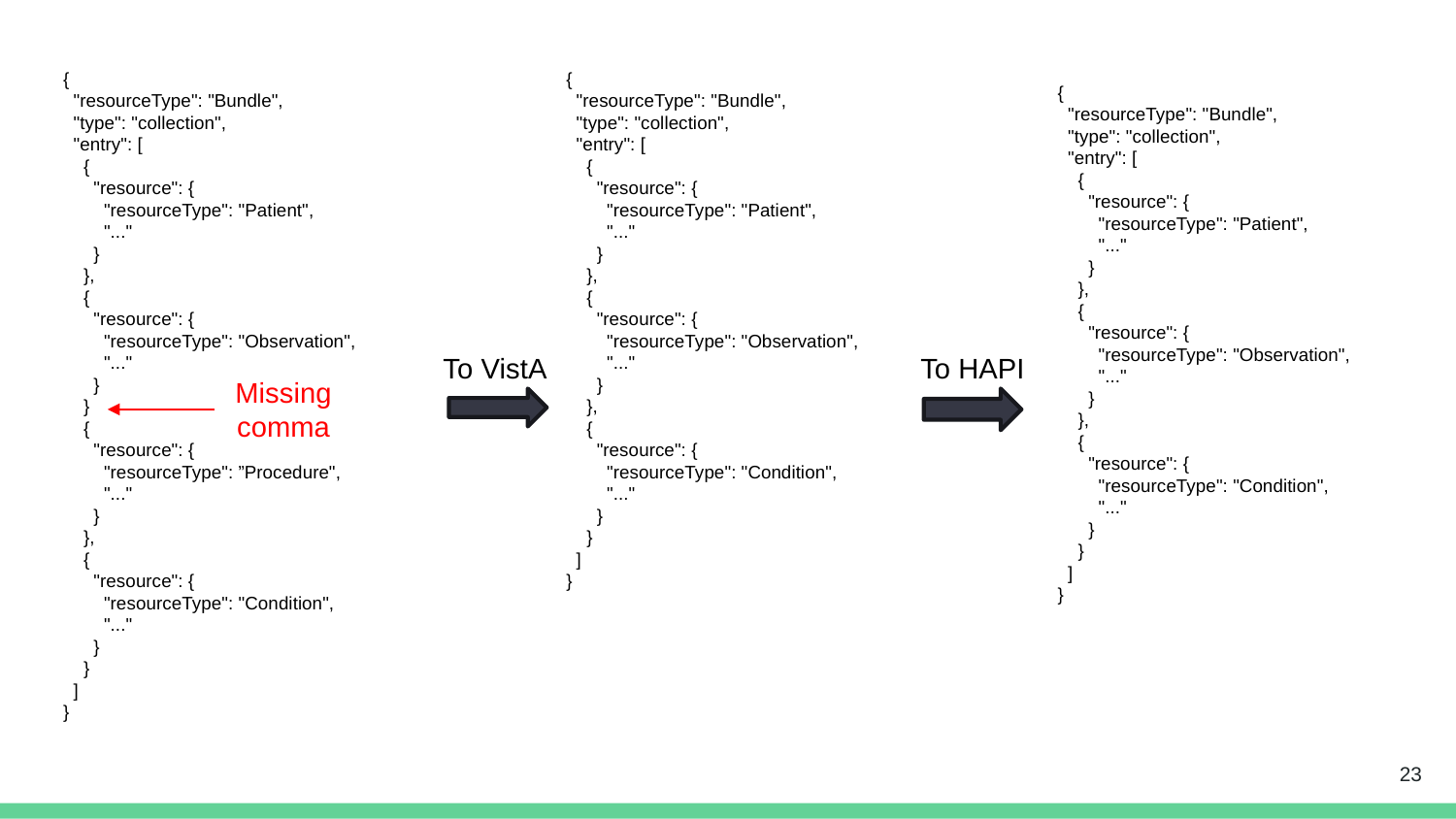

{
  "resourceType": "Bundle",
  "type": "collection",
  "entry": [
    {
      "resource": {
        "resourceType": "Patient",
        "..."
      }
    },
    {
      "resource": {
        "resourceType": "Observation",
        "..."
      }
    }
    {
      "resource": {
        "resourceType": ”Procedure",
        "..."
      }
    },
    {
      "resource": {
        "resourceType": "Condition",
        "..."
      }
    }
  ]
}

{
  "resourceType": "Bundle",
  "type": "collection",
  "entry": [
    {
      "resource": {
        "resourceType": "Patient",
        "..."
      }
    },
    {
      "resource": {
        "resourceType": "Observation",
        "..."
      }
    },
    {
      "resource": {
        "resourceType": "Condition",
        "..."
      }
    }
  ]
}

{
  "resourceType": "Bundle",
  "type": "collection",
  "entry": [
    {
      "resource": {
        "resourceType": "Patient",
        "..."
      }
    },
    {
      "resource": {
        "resourceType": "Observation",
        "..."
      }
    },
    {
      "resource": {
        "resourceType": "Condition",
        "..."
      }
    }
  ]
}

To VistA
To HAPI
Missing comma

23